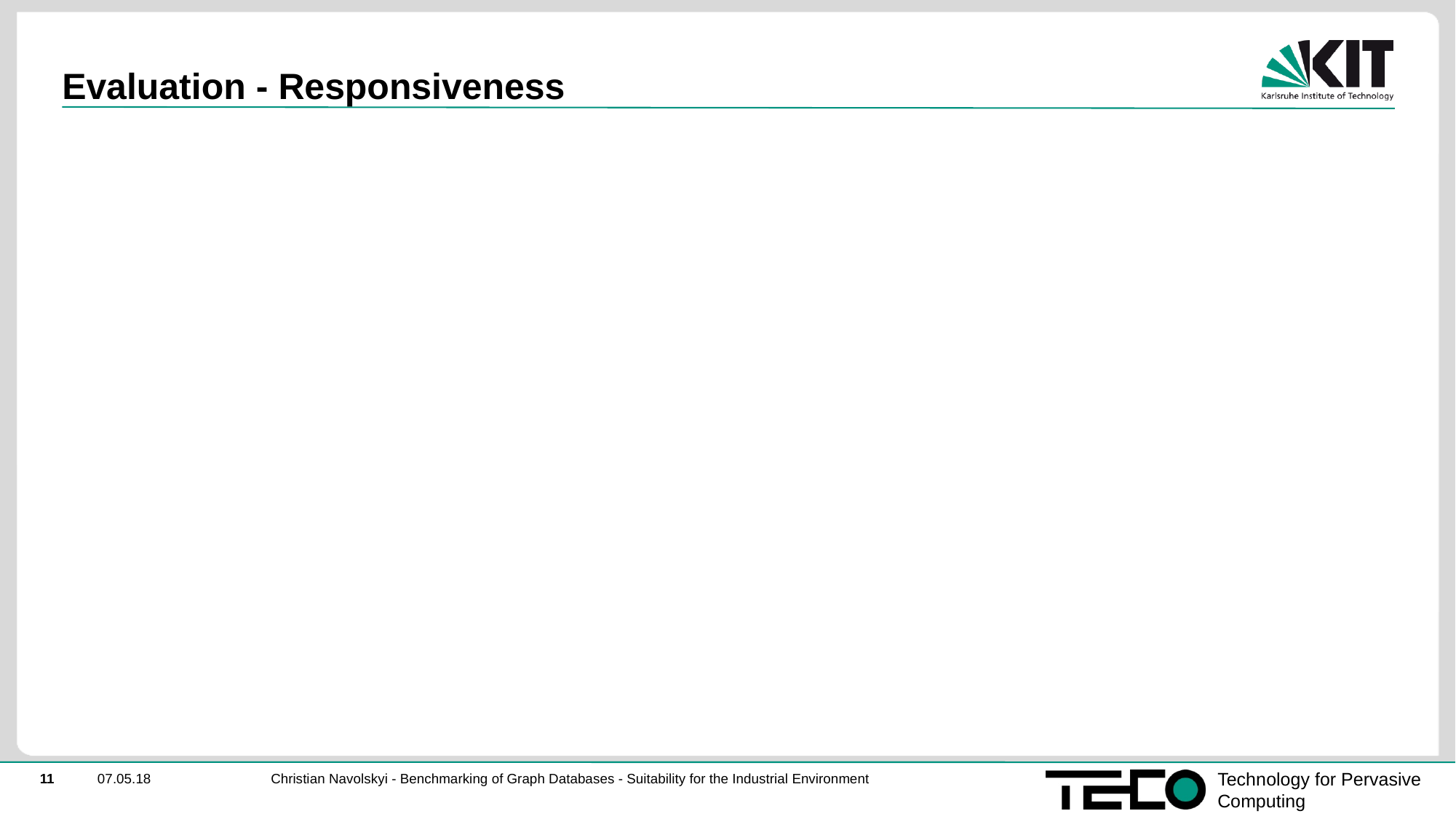

# Evaluation - Responsiveness

Christian Navolskyi - Benchmarking of Graph Databases - Suitability for the Industrial Environment